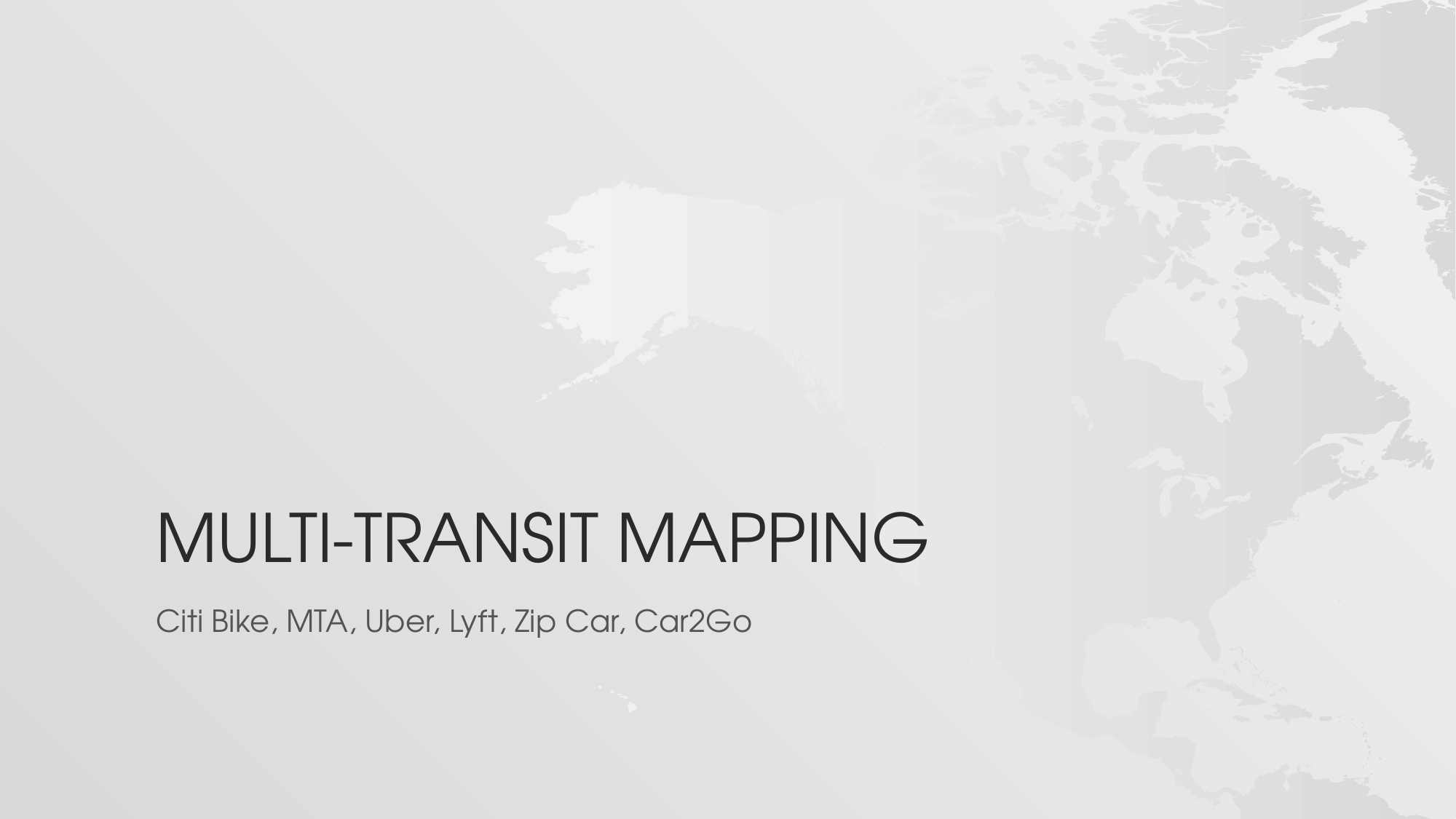

# Multi-transit mapping
Citi Bike, MTA, Uber, Lyft, Zip Car, Car2Go